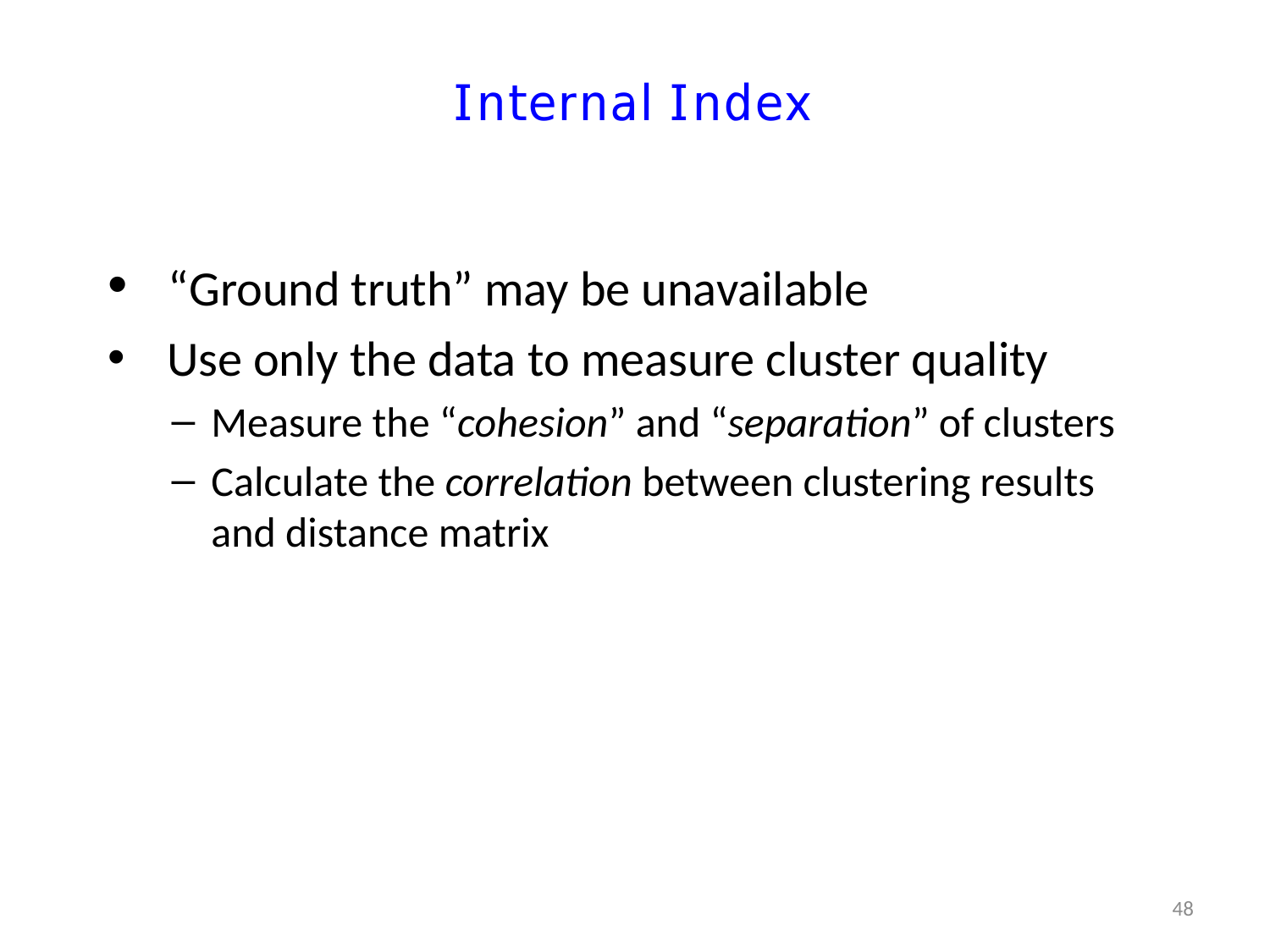

# Internal Index
 “Ground truth” may be unavailable
 Use only the data to measure cluster quality
Measure the “cohesion” and “separation” of clusters
Calculate the correlation between clustering results and distance matrix
48